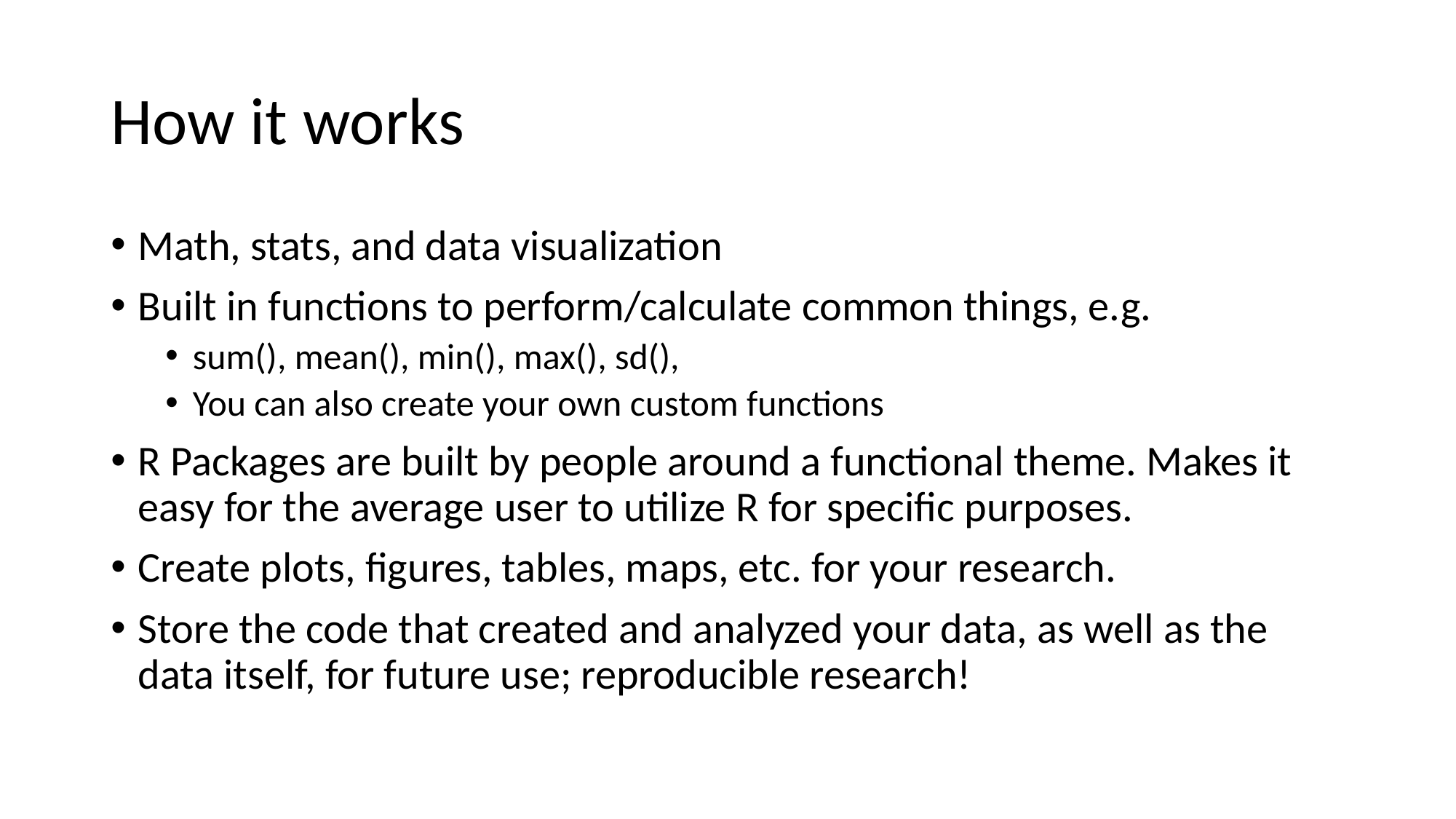

# How it works
Math, stats, and data visualization
Built in functions to perform/calculate common things, e.g.
sum(), mean(), min(), max(), sd(),
You can also create your own custom functions
R Packages are built by people around a functional theme. Makes it easy for the average user to utilize R for specific purposes.
Create plots, figures, tables, maps, etc. for your research.
Store the code that created and analyzed your data, as well as the data itself, for future use; reproducible research!